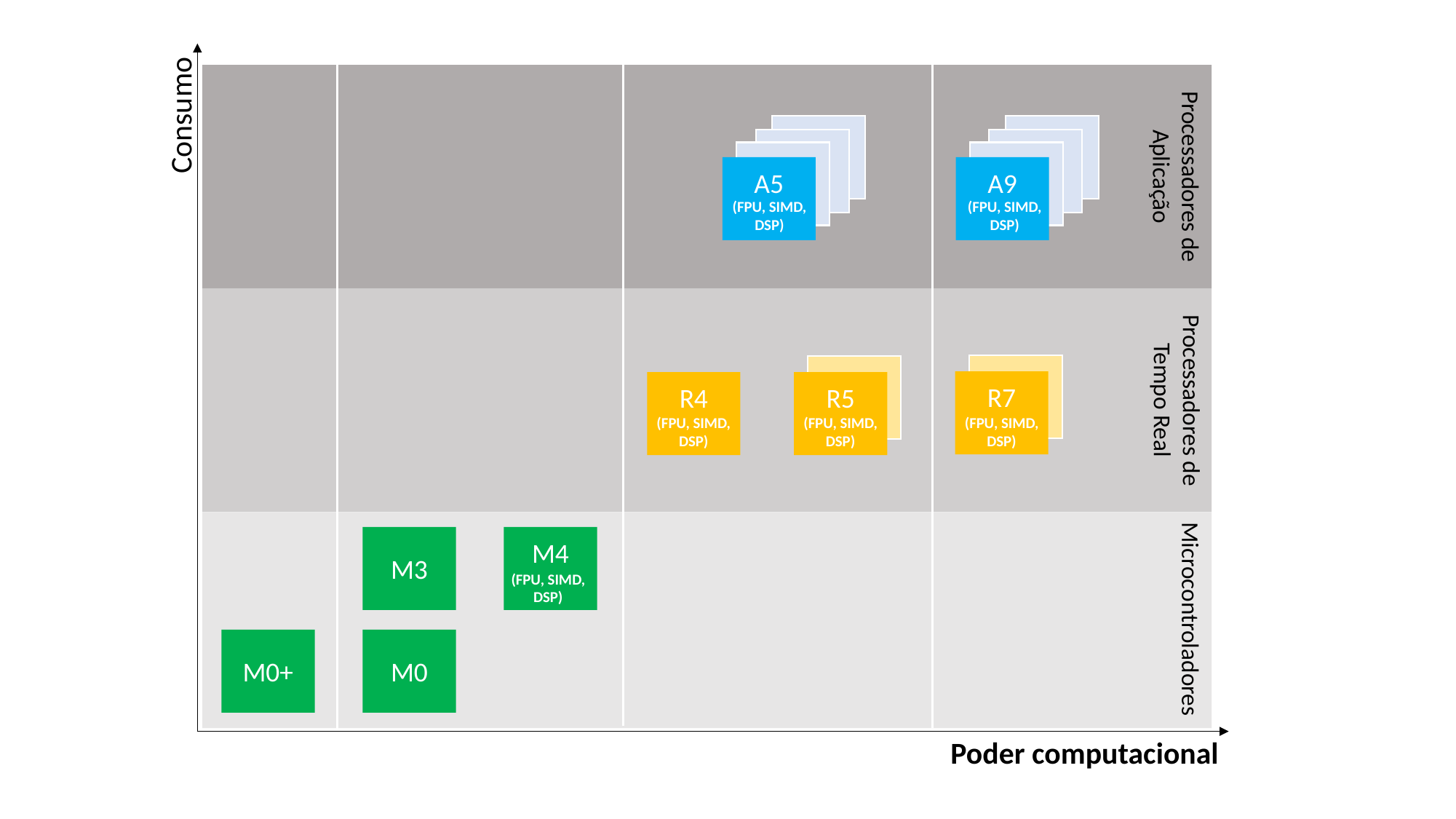

Consumo

A5

A9

Processadores de Aplicação
(FPU, SIMD, DSP)
(FPU, SIMD, DSP)

R7

R5

Processadores de Tempo Real
R4

(FPU, SIMD, DSP)
(FPU, SIMD, DSP)
(FPU, SIMD, DSP)

M3
M4

(FPU, SIMD, DSP)
Microcontroladores
M0
M0+
Poder computacional